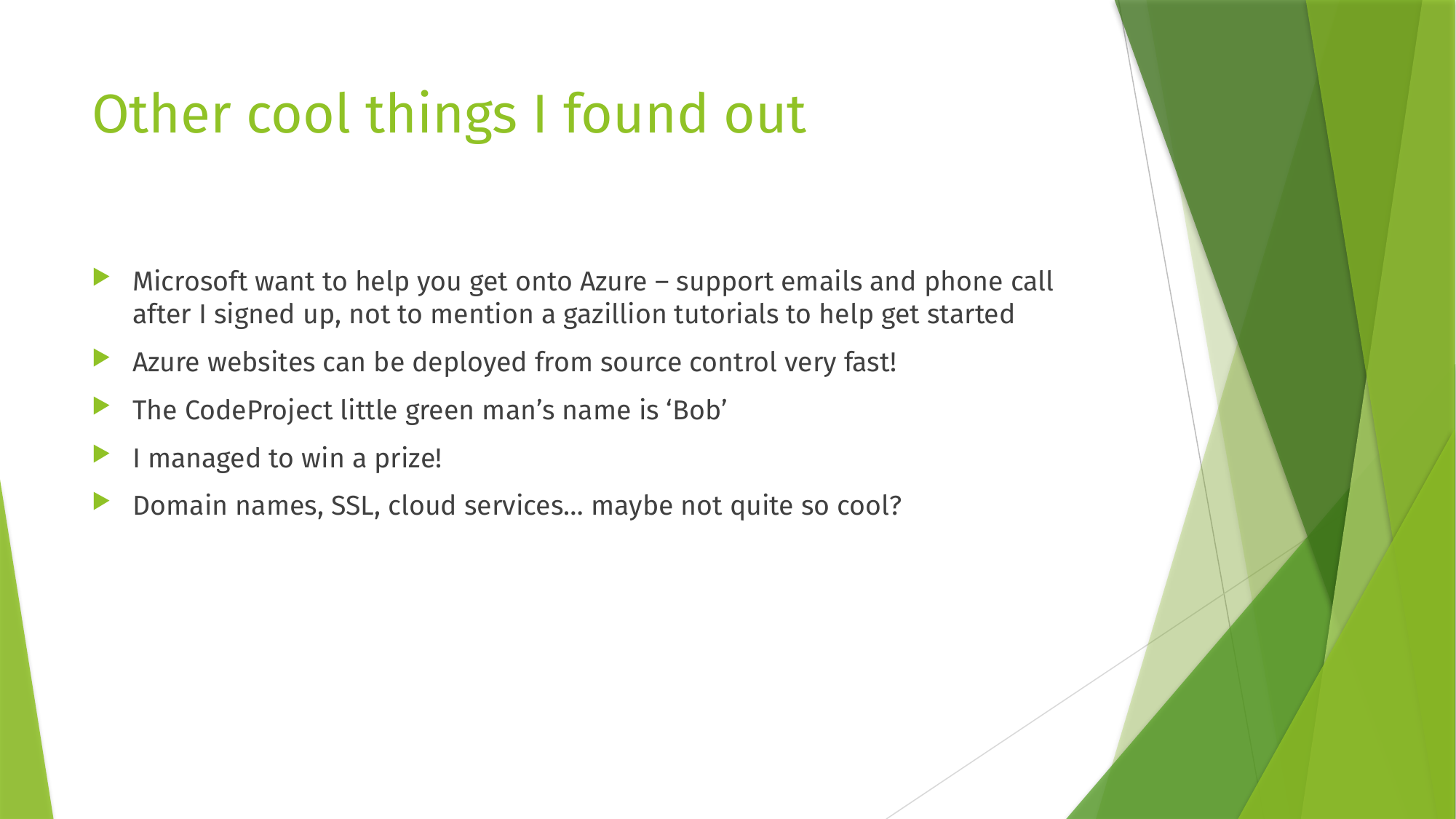

# Other cool things I found out
Microsoft want to help you get onto Azure – support emails and phone call after I signed up, not to mention a gazillion tutorials to help get started
Azure websites can be deployed from source control very fast!
The CodeProject little green man’s name is ‘Bob’
I managed to win a prize!
Domain names, SSL, cloud services… maybe not quite so cool?